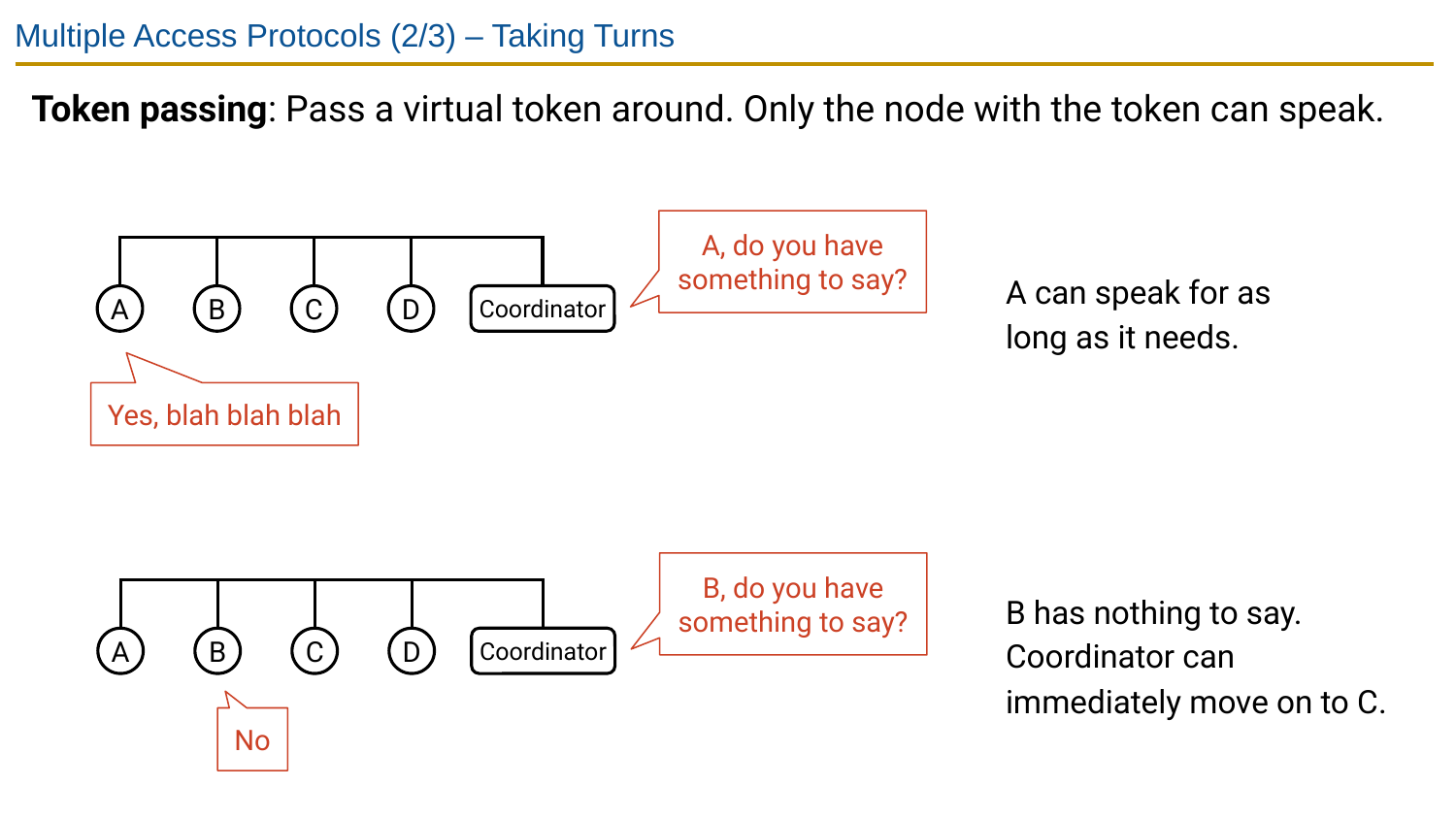

# Multiple Access Protocols (2/3) – Taking Turns
Token passing: Pass a virtual token around. Only the node with the token can speak.
A, do you have something to say?
A can speak for as long as it needs.
A
B
C
D
Coordinator
Yes, blah blah blah
B, do you have something to say?
B has nothing to say.
Coordinator can immediately move on to C.
A
B
C
D
Coordinator
No